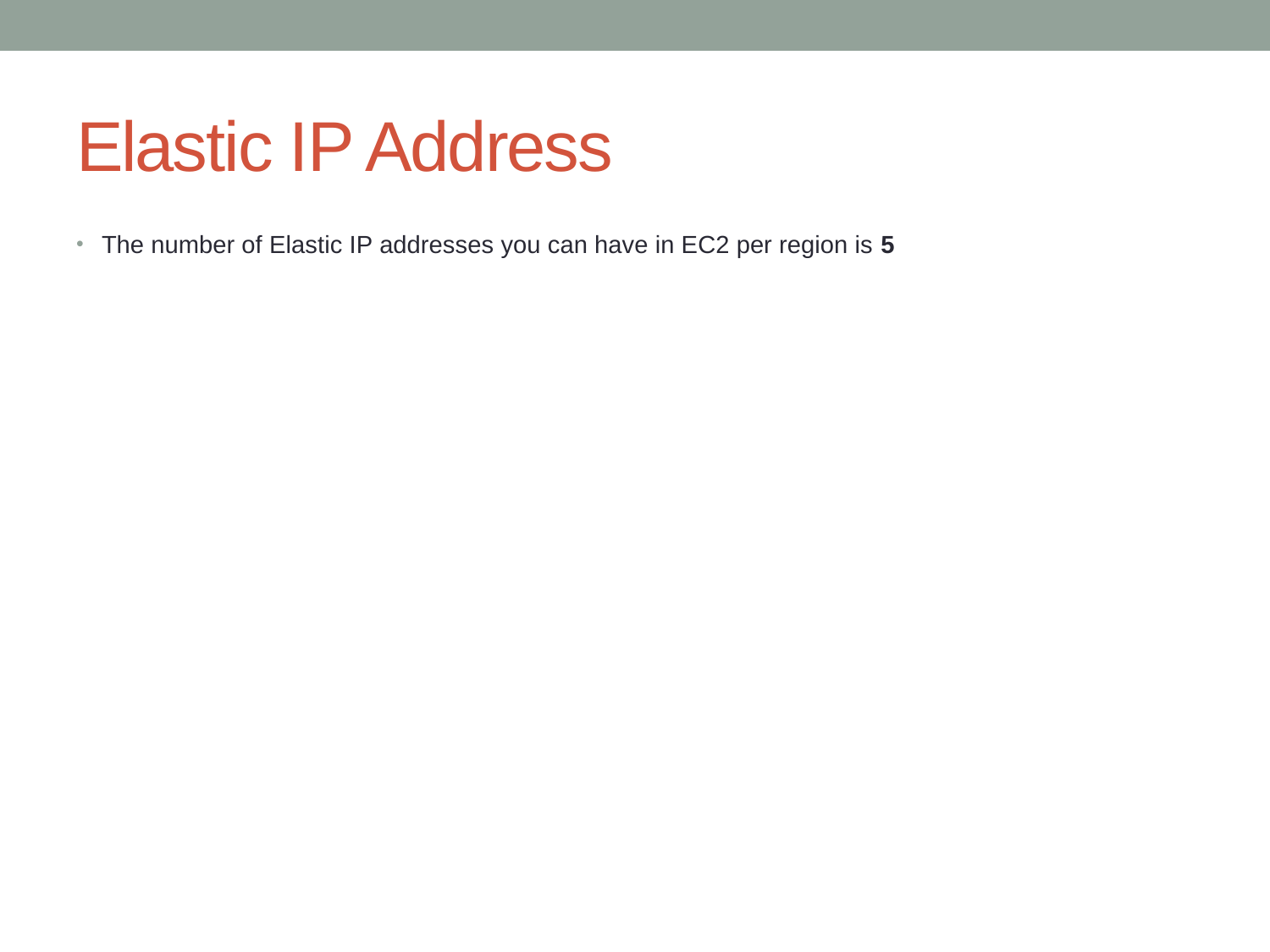

# Elastic IP Address
The number of Elastic IP addresses you can have in EC2 per region is 5